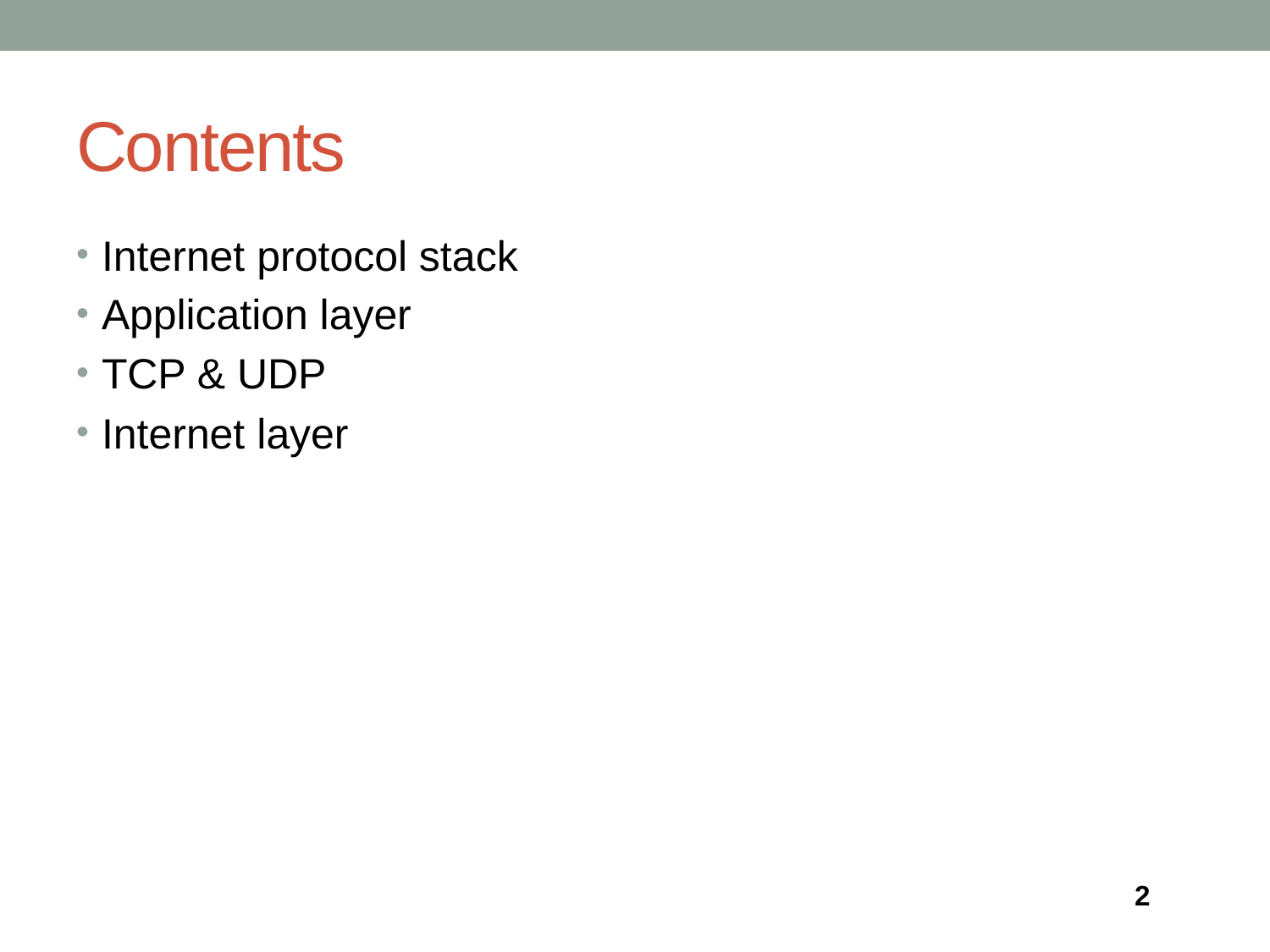

# Contents
Internet protocol stack
Application layer
TCP & UDP
Internet layer
2